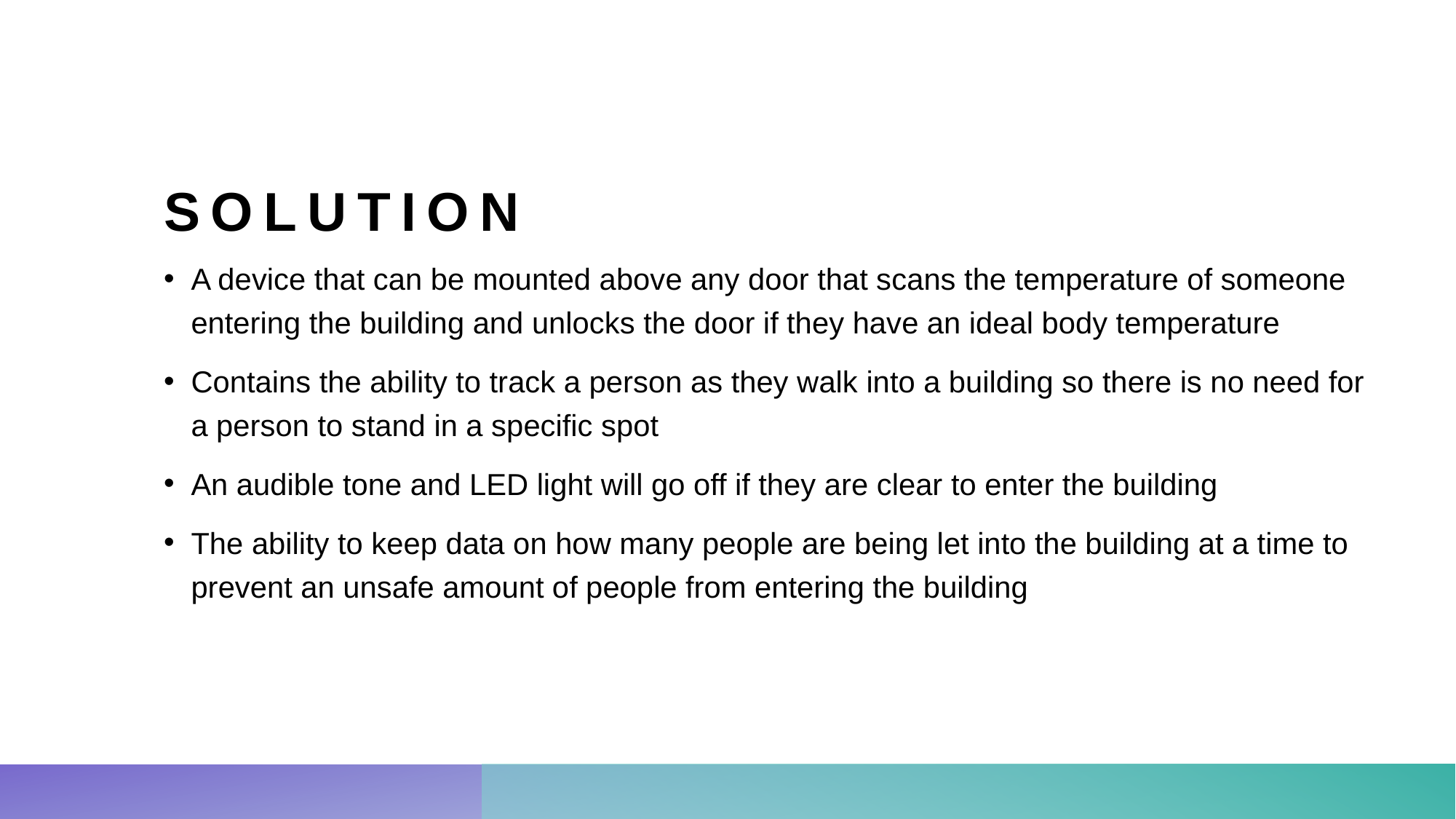

# Solution
A device that can be mounted above any door that scans the temperature of someone entering the building and unlocks the door if they have an ideal body temperature
Contains the ability to track a person as they walk into a building so there is no need for a person to stand in a specific spot
An audible tone and LED light will go off if they are clear to enter the building
The ability to keep data on how many people are being let into the building at a time to prevent an unsafe amount of people from entering the building